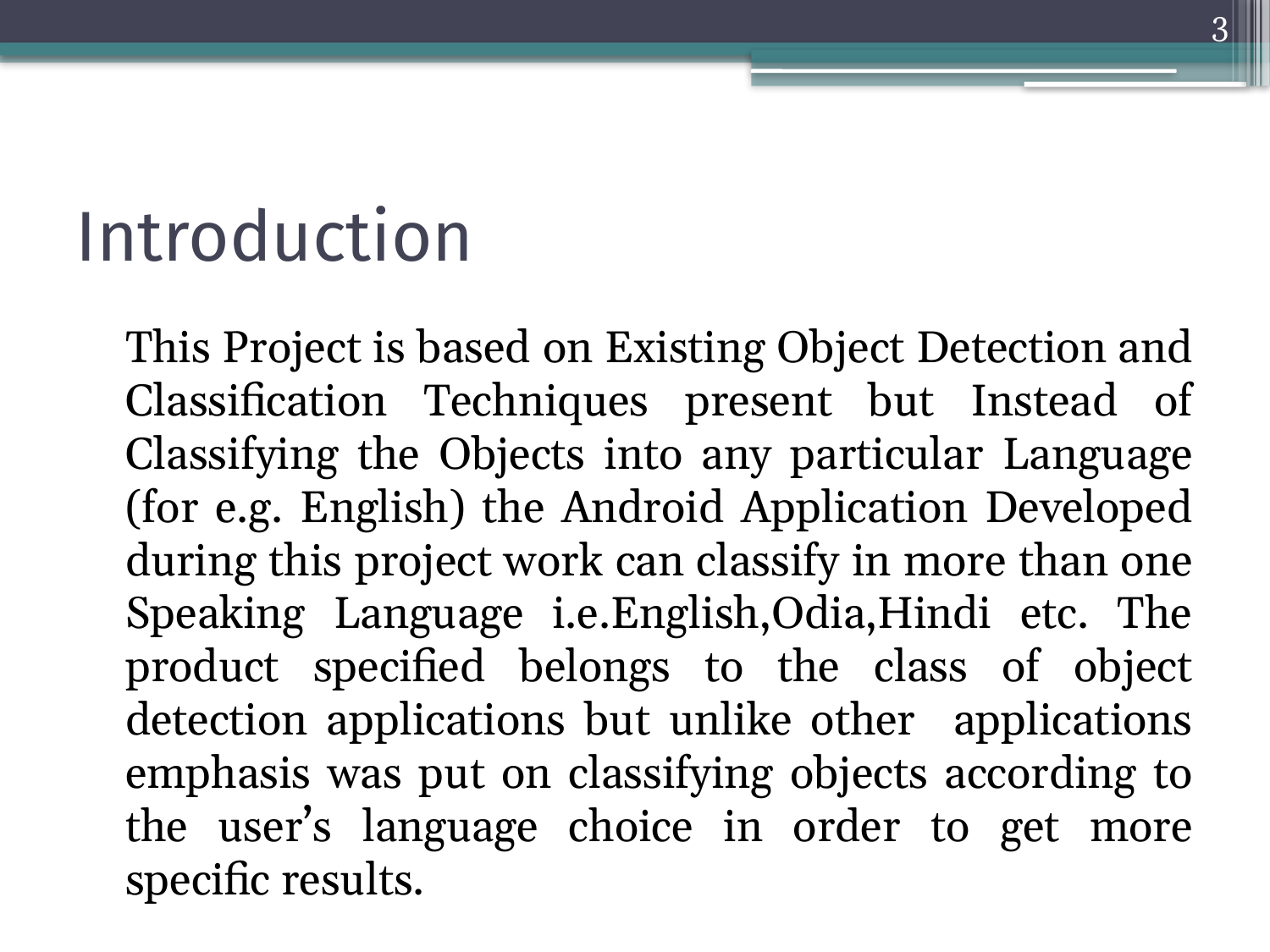

3
# Introduction
	This Project is based on Existing Object Detection and Classification Techniques present but Instead of Classifying the Objects into any particular Language (for e.g. English) the Android Application Developed during this project work can classify in more than one Speaking Language i.e.English,Odia,Hindi etc. The product specified belongs to the class of object detection applications but unlike other  applications emphasis was put on classifying objects according to the user’s language choice in order to get more specific results.